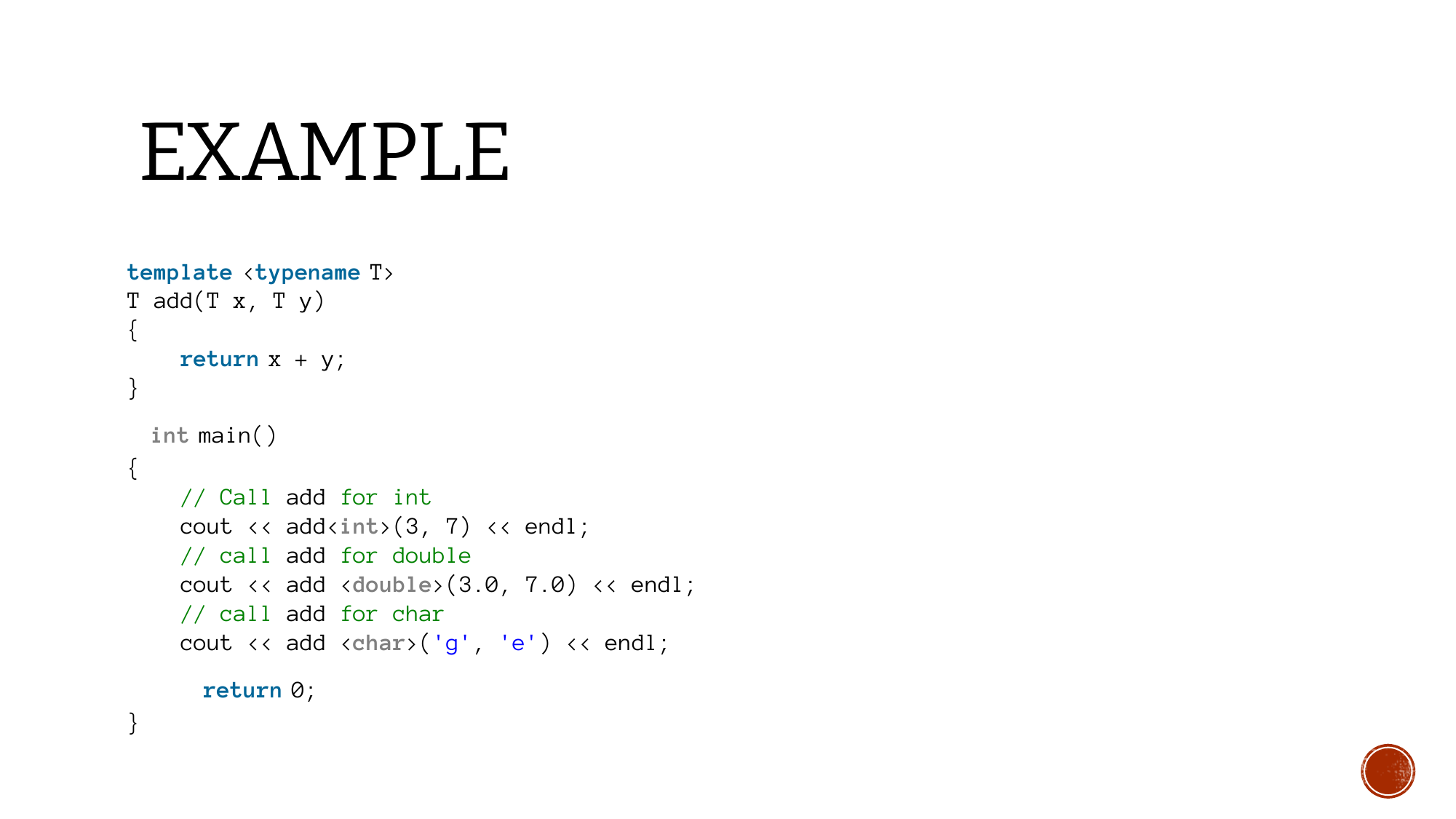

# Example
template <typename T>
T add(T x, T y)
{
    return x + y;
}
 int main()
{
    // Call add for int
    cout << add<int>(3, 7) << endl;
    // call add for double
    cout << add <double>(3.0, 7.0) << endl;
    // call add for char
    cout << add <char>('g', 'e') << endl;
     return 0;
}